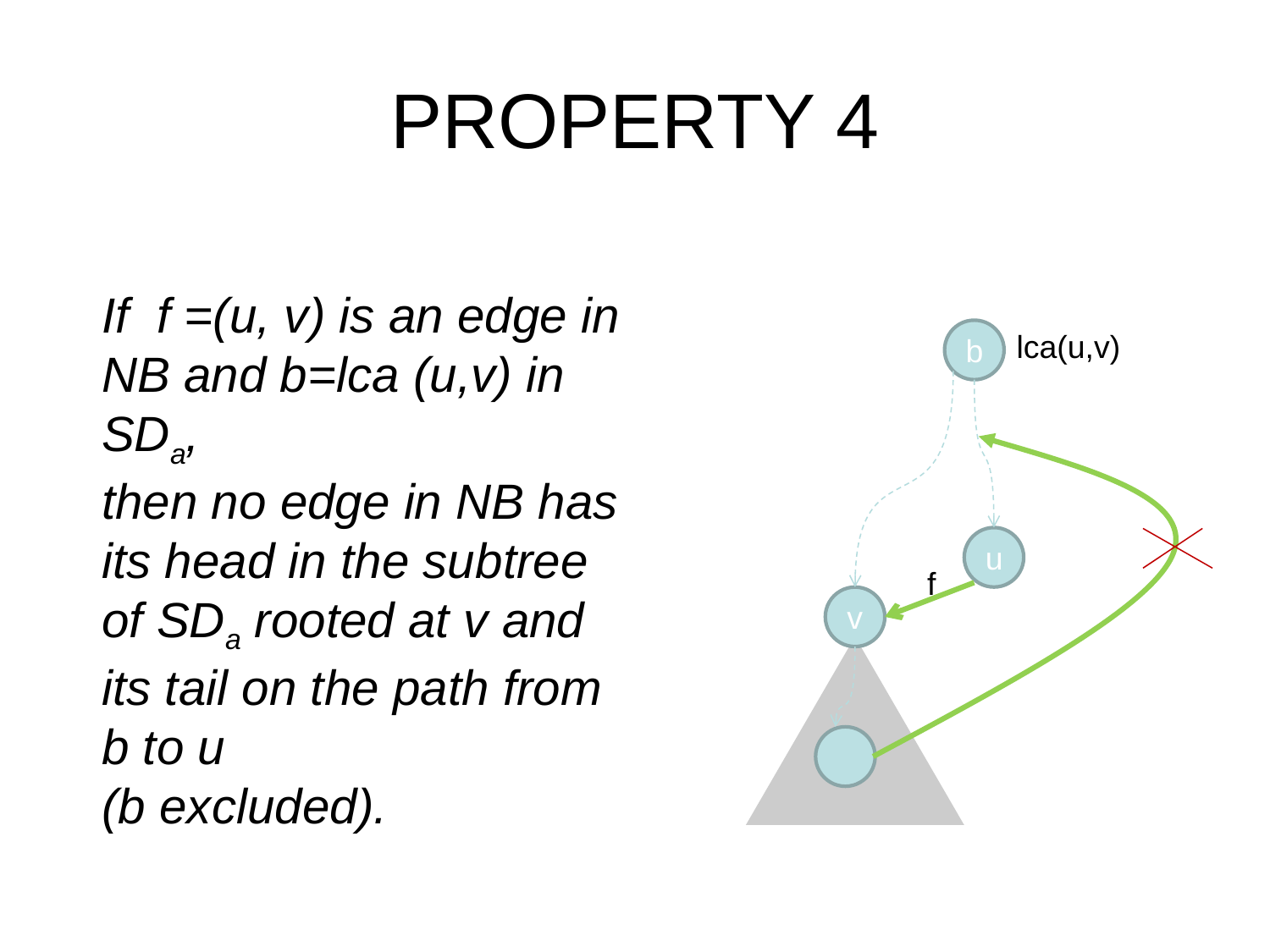

# PROPERTY 4
If  f =(u, v) is an edge in NB and b=lca (u,v) in SDa,
then no edge in NB has its head in the subtree of SDa rooted at v and its tail on the path from b to u
(b excluded).
b
lca(u,v)

u
f
v